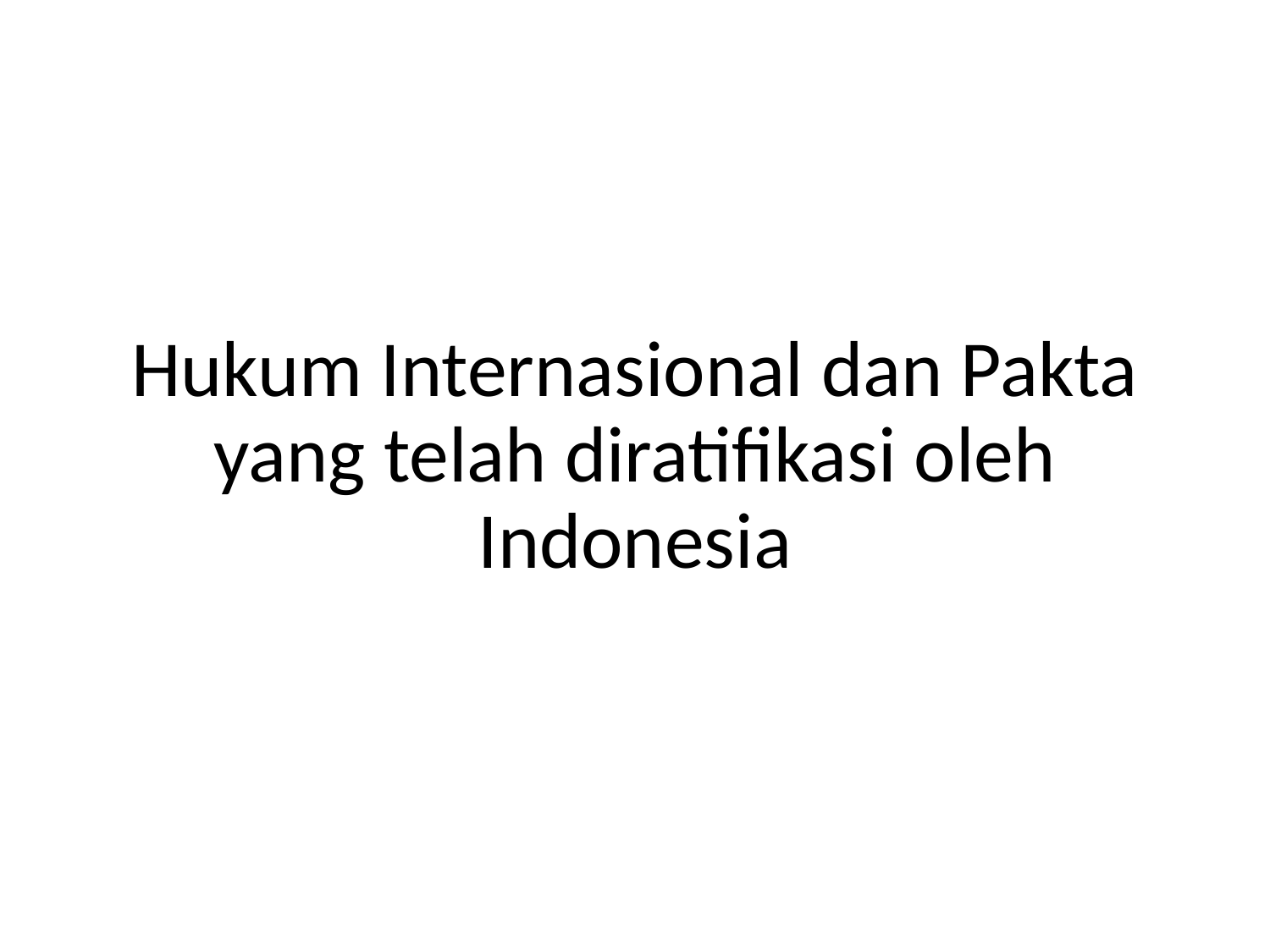

# Hukum Internasional dan Pakta yang telah diratifikasi oleh Indonesia